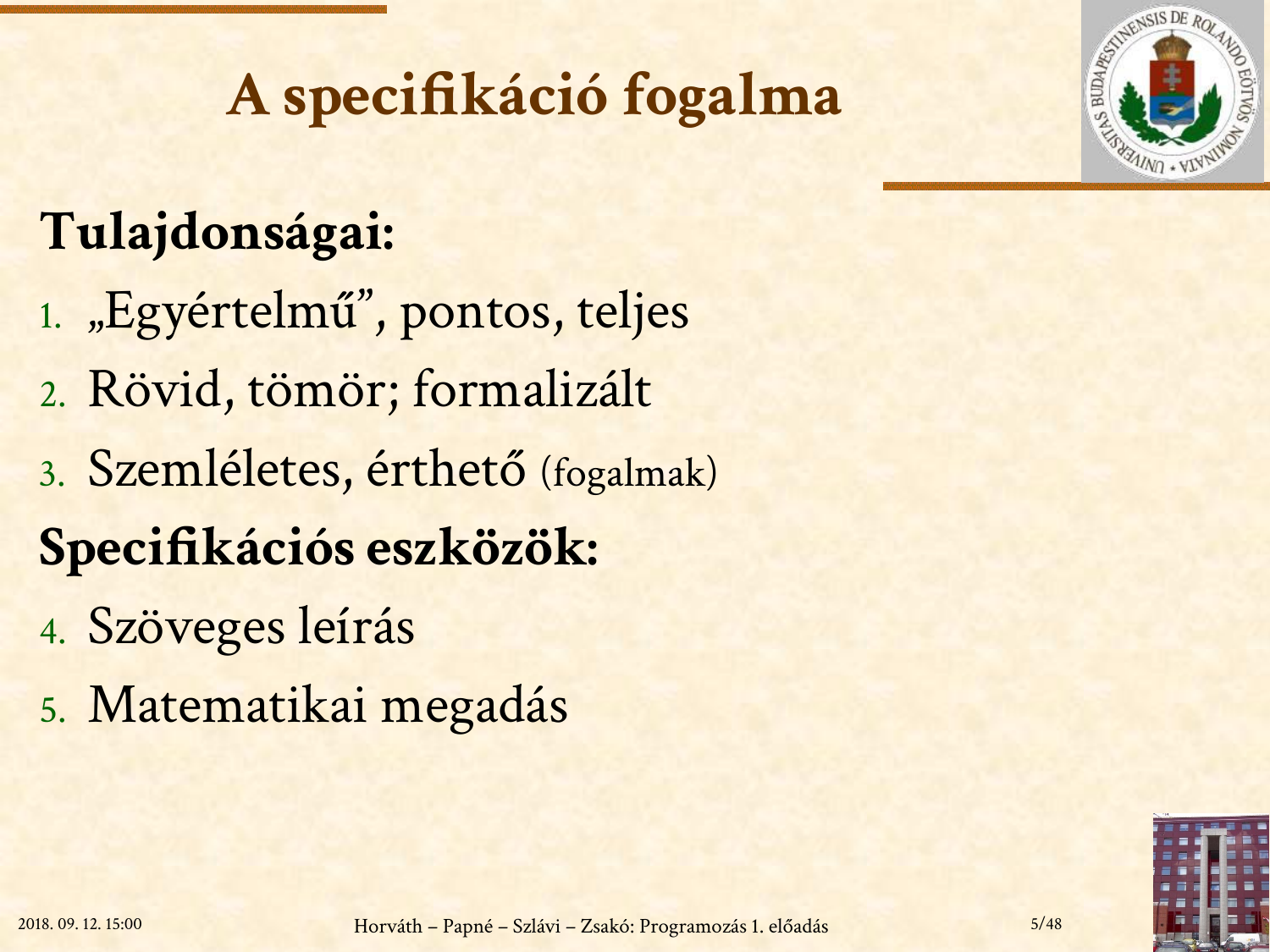

# A specifikáció fogalma
Tulajdonságai:
„Egyértelmű”, pontos, teljes
Rövid, tömör; formalizált
Szemléletes, érthető (fogalmak)
Specifikációs eszközök:
Szöveges leírás
Matematikai megadás
2018. 09. 12. 15:00
Horváth – Papné – Szlávi – Zsakó: Programozás 1. előadás
5/48